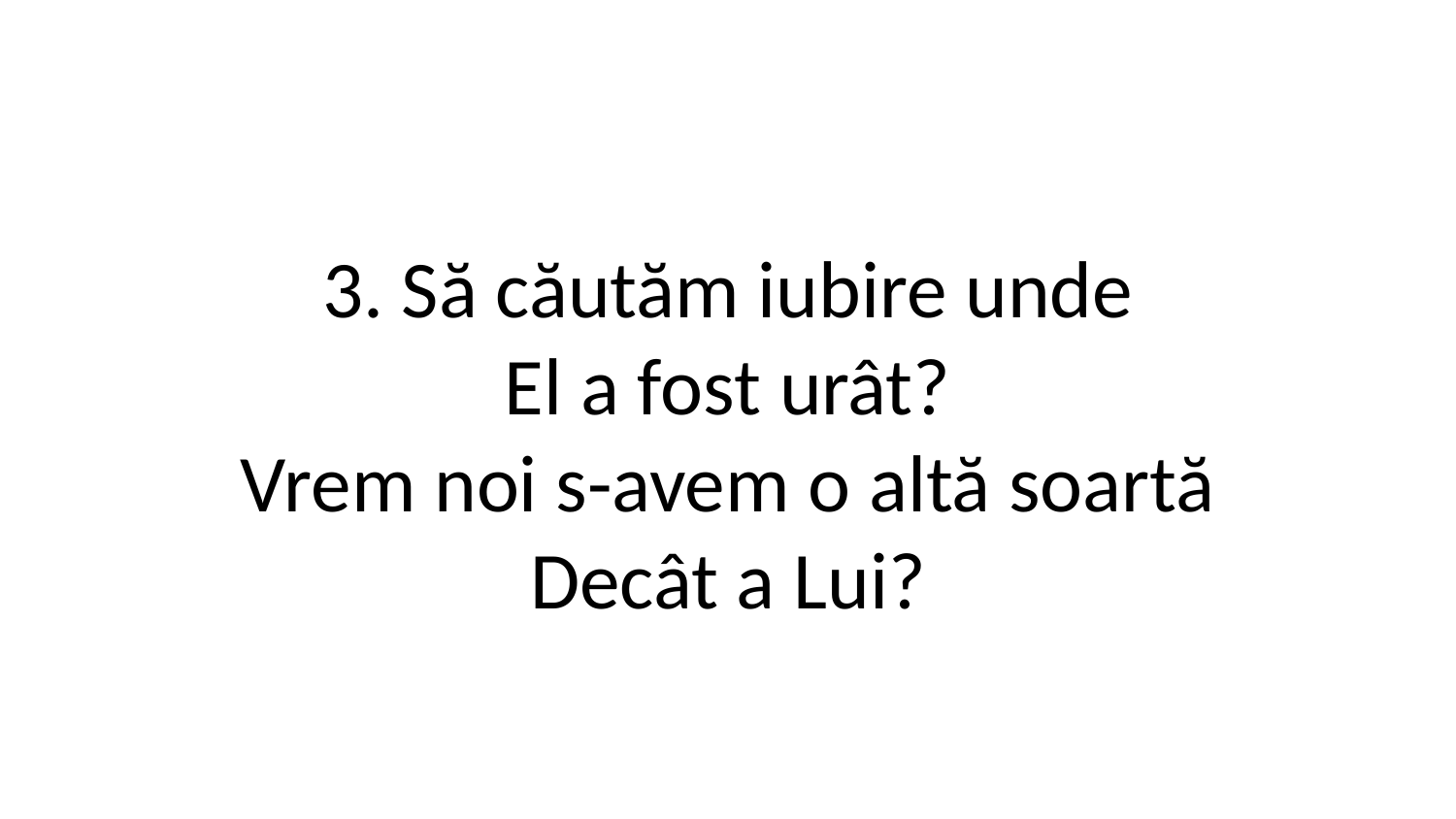

3. Să căutăm iubire unde
El a fost urât?
Vrem noi s-avem o altă soartă
Decât a Lui?